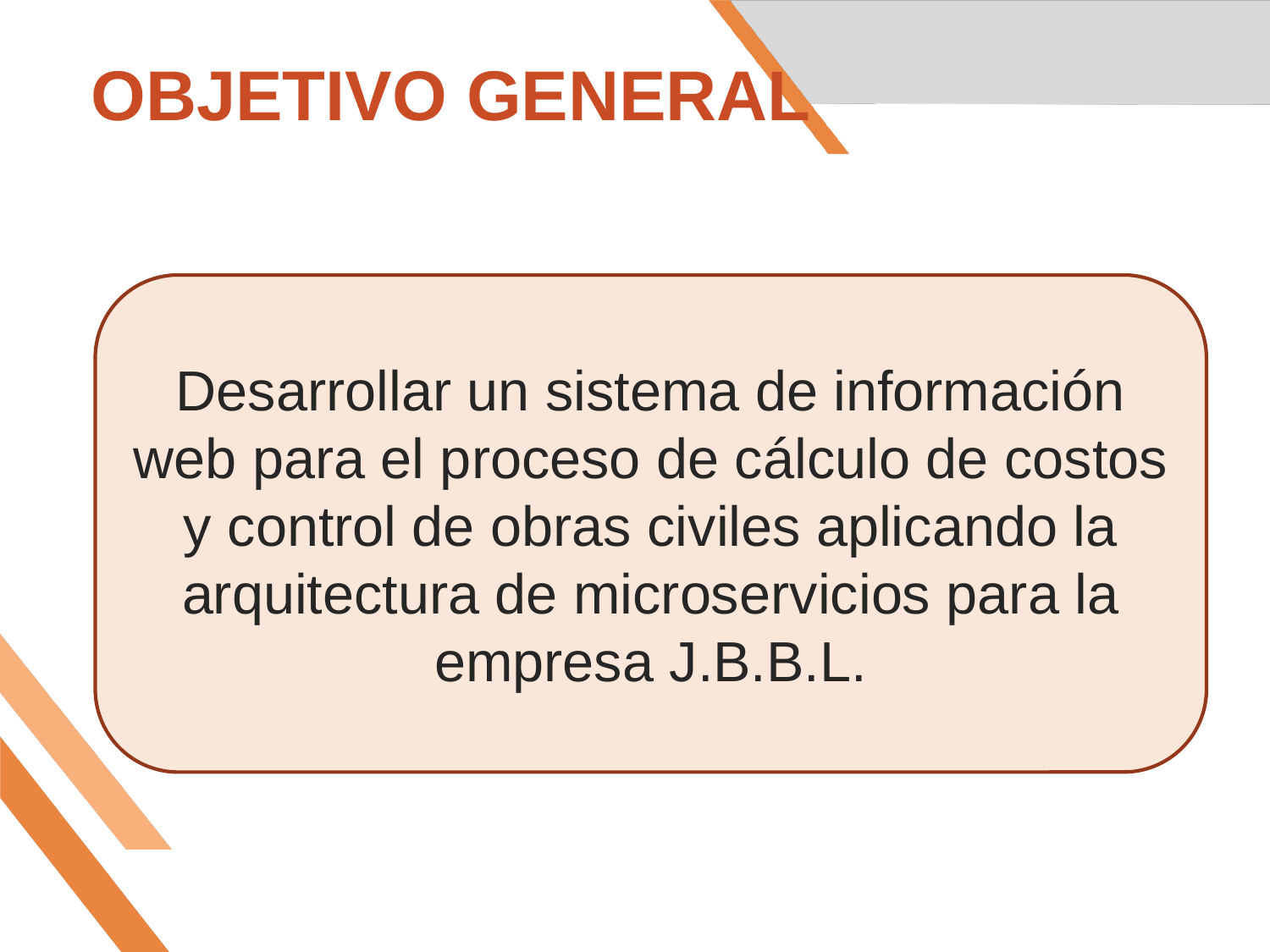

# OBJETIVO GENERAL
Desarrollar un sistema de información web para el proceso de cálculo de costos y control de obras civiles aplicando la arquitectura de microservicios para la empresa J.B.B.L.